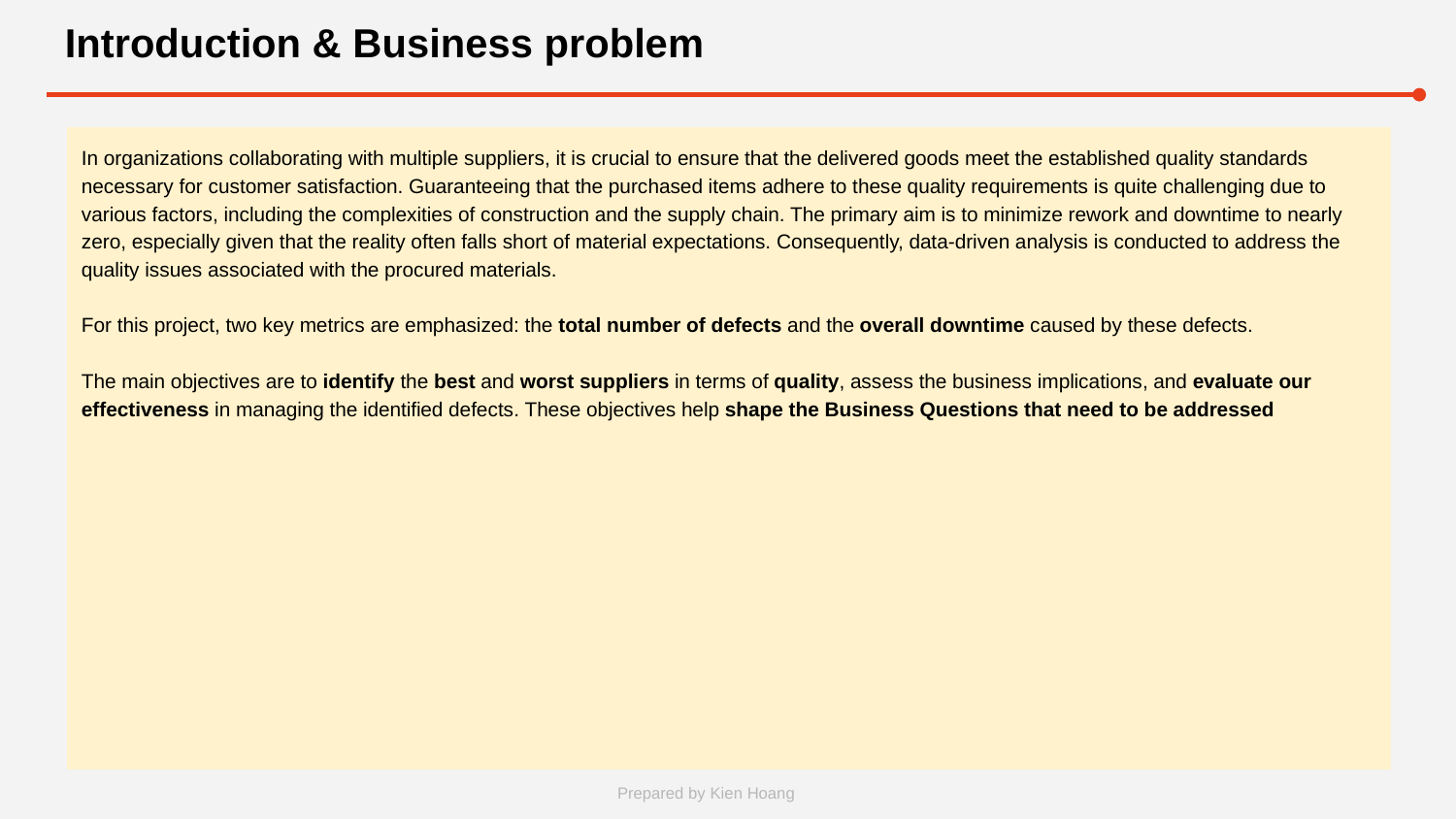

Introduction & Business problem
In organizations collaborating with multiple suppliers, it is crucial to ensure that the delivered goods meet the established quality standards necessary for customer satisfaction. Guaranteeing that the purchased items adhere to these quality requirements is quite challenging due to various factors, including the complexities of construction and the supply chain. The primary aim is to minimize rework and downtime to nearly zero, especially given that the reality often falls short of material expectations. Consequently, data-driven analysis is conducted to address the quality issues associated with the procured materials.

For this project, two key metrics are emphasized: the total number of defects and the overall downtime caused by these defects.

The main objectives are to identify the best and worst suppliers in terms of quality, assess the business implications, and evaluate our effectiveness in managing the identified defects. These objectives help shape the Business Questions that need to be addressed